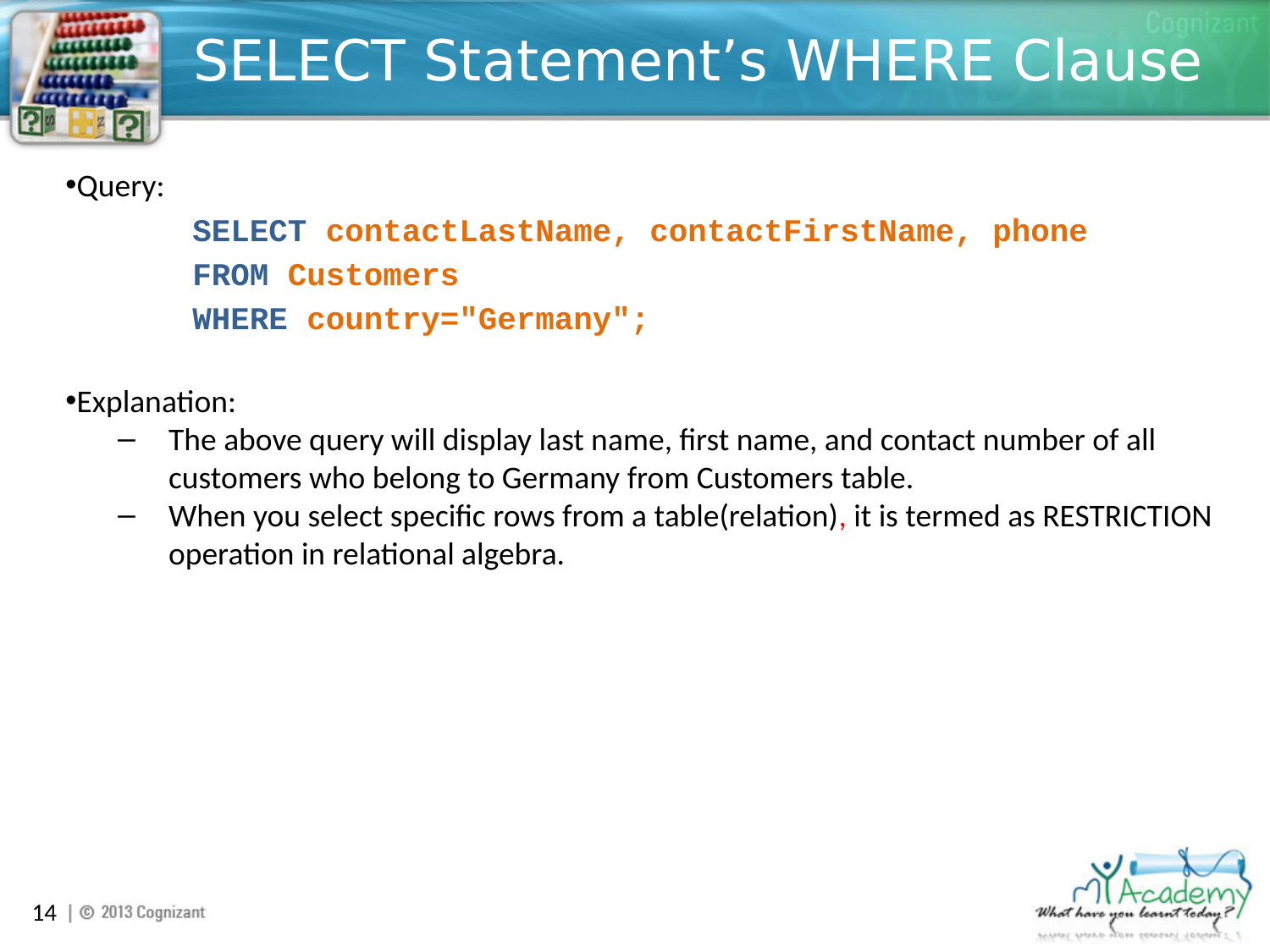

# SELECT Statement’s WHERE Clause
Query:
	SELECT contactLastName, contactFirstName, phone
	FROM Customers
	WHERE country="Germany";

Explanation:
The above query will display last name, first name, and contact number of all customers who belong to Germany from Customers table.
When you select specific rows from a table(relation), it is termed as RESTRICTION operation in relational algebra.
14